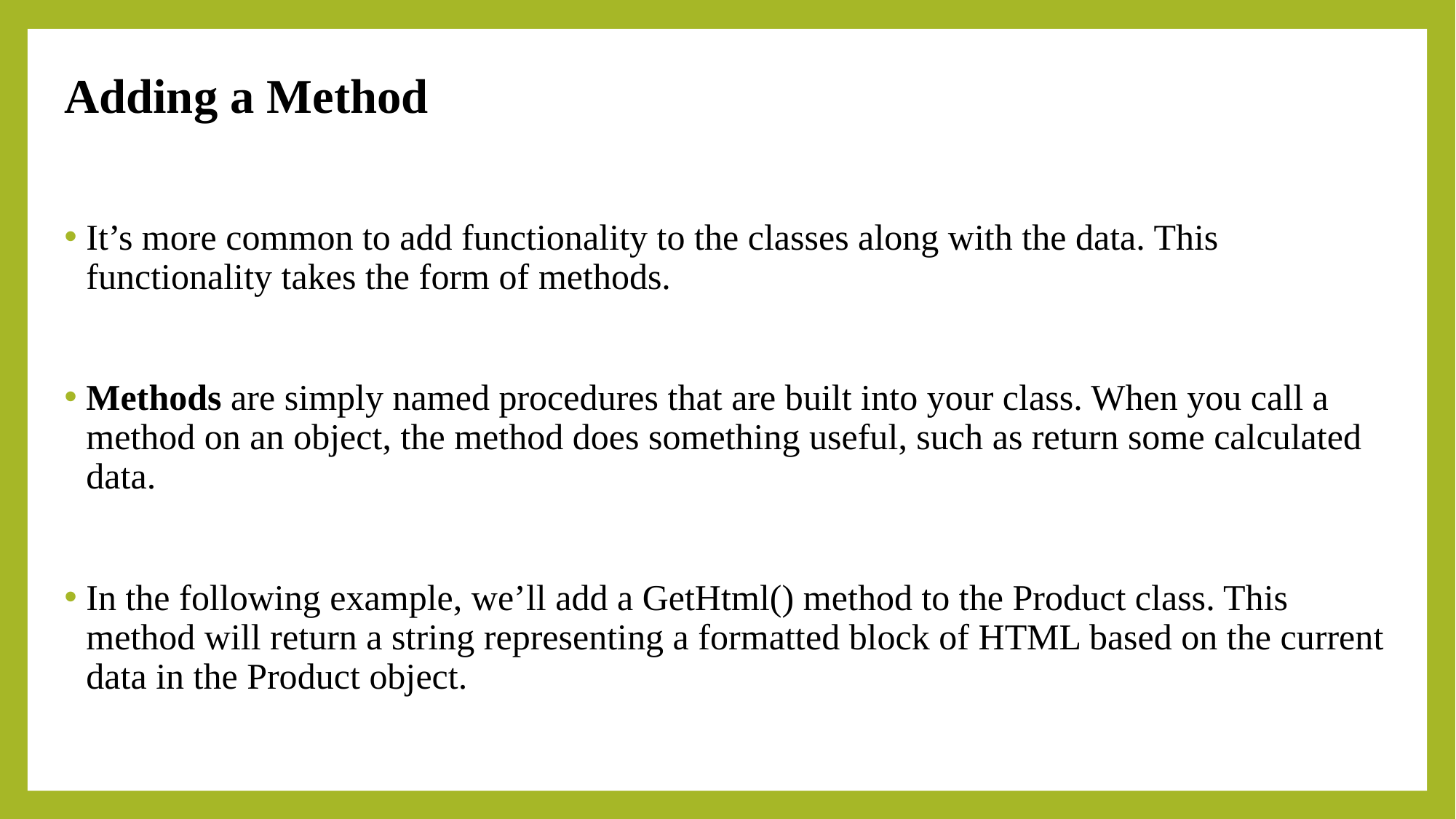

Adding a Method

It’s more common to add functionality to the classes along with the data. This functionality takes the form of methods.

Methods are simply named procedures that are built into your class. When you call a method on an object, the method does something useful, such as return some calculated data.

In the following example, we’ll add a GetHtml() method to the Product class. This method will return a string representing a formatted block of HTML based on the current data in the Product object.